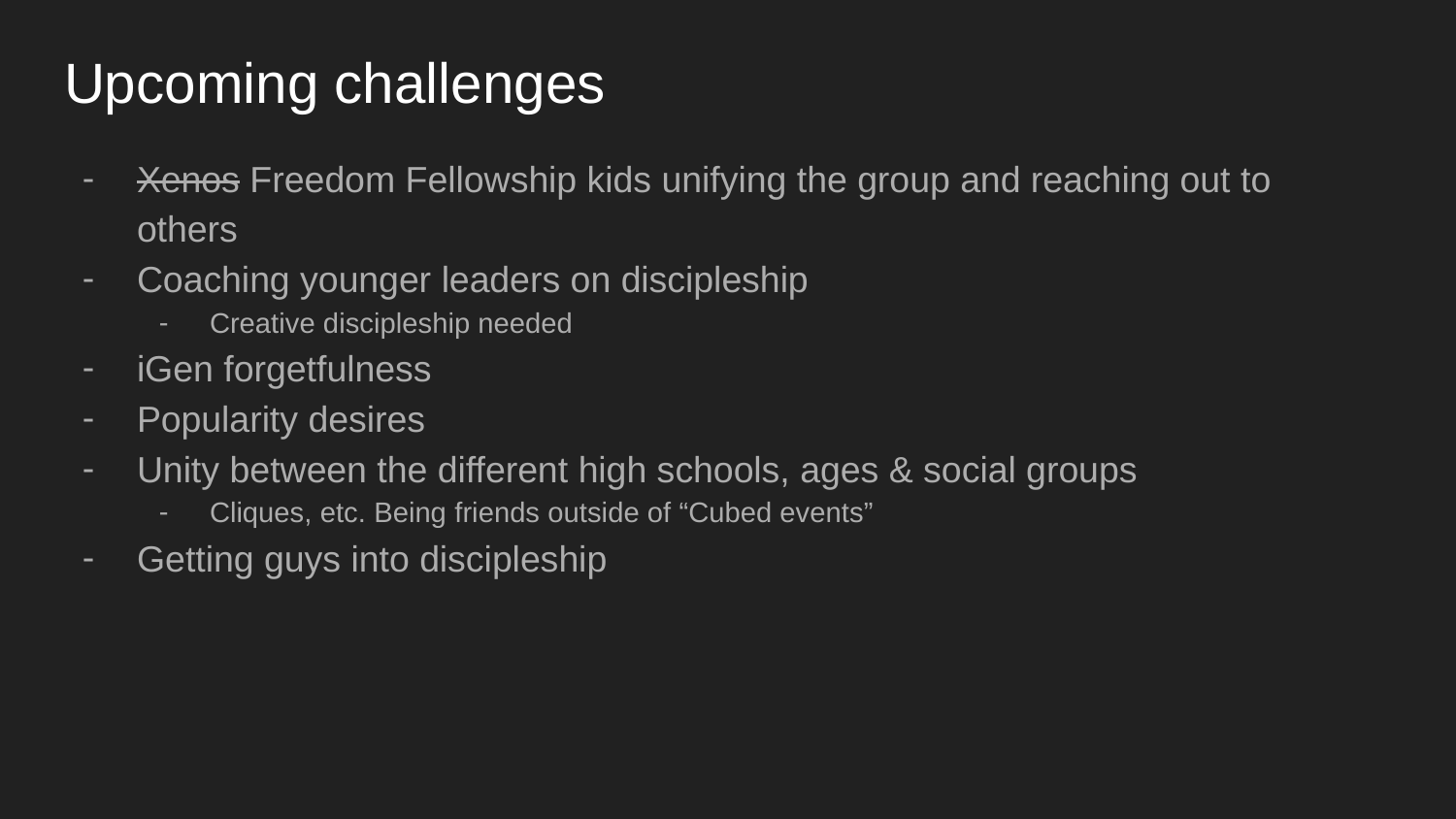

# Upcoming challenges

Xenos Freedom Fellowship kids unifying the group and reaching out to others
Coaching younger leaders on discipleship
Creative discipleship needed
iGen forgetfulness
Popularity desires
Unity between the different high schools, ages & social groups
Cliques, etc. Being friends outside of “Cubed events”
Getting guys into discipleship